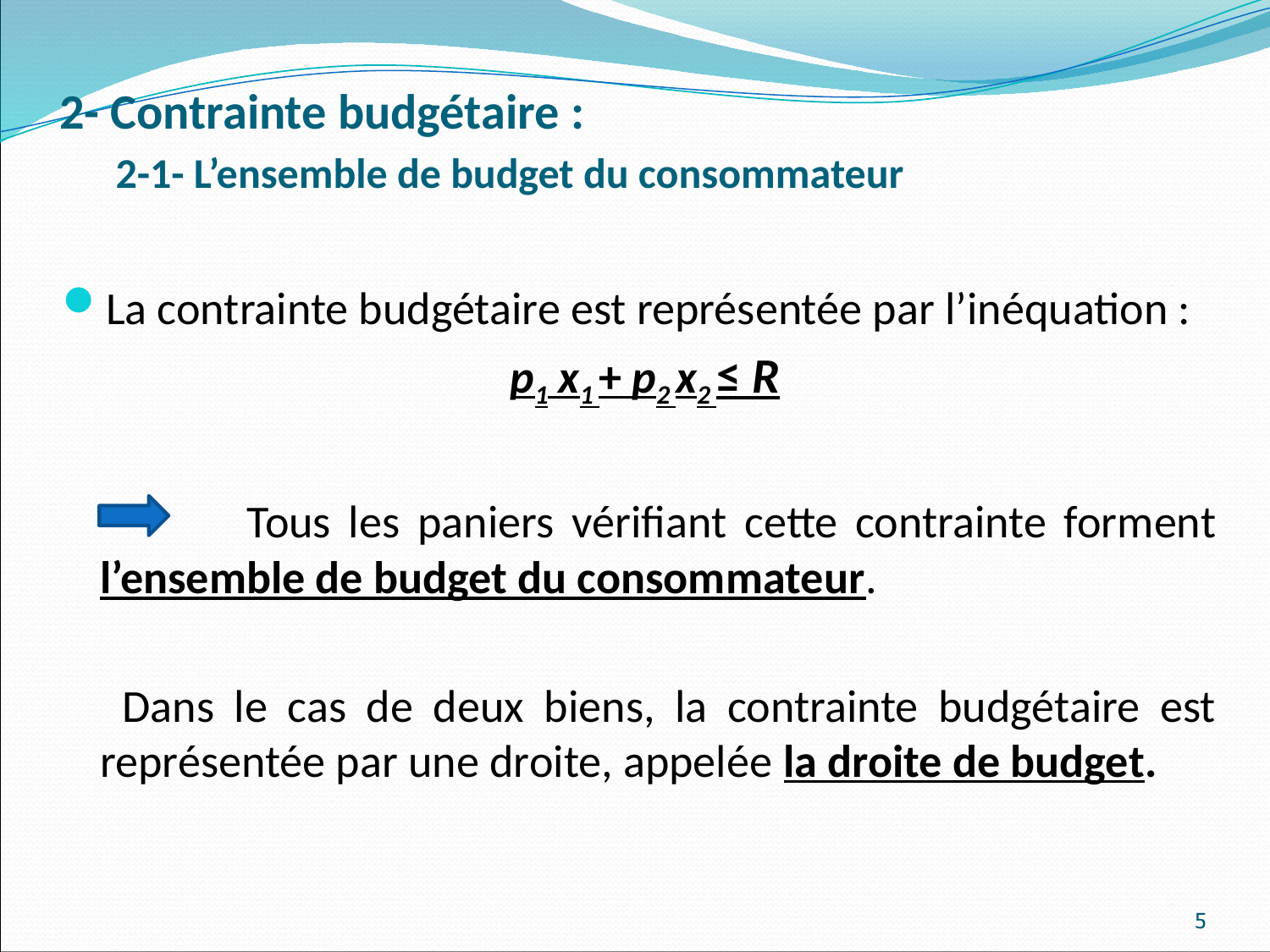

# 2- Contrainte budgétaire : 2-1- L’ensemble de budget du consommateur

La contrainte budgétaire est représentée par l’inéquation :
 p1 x1 + p2 x2 ≤ R

          Tous les paniers vérifiant cette contrainte forment l’ensemble de budget du consommateur.

   Dans le cas de deux biens, la contrainte budgétaire est représentée par une droite, appelée la droite de budget.

5